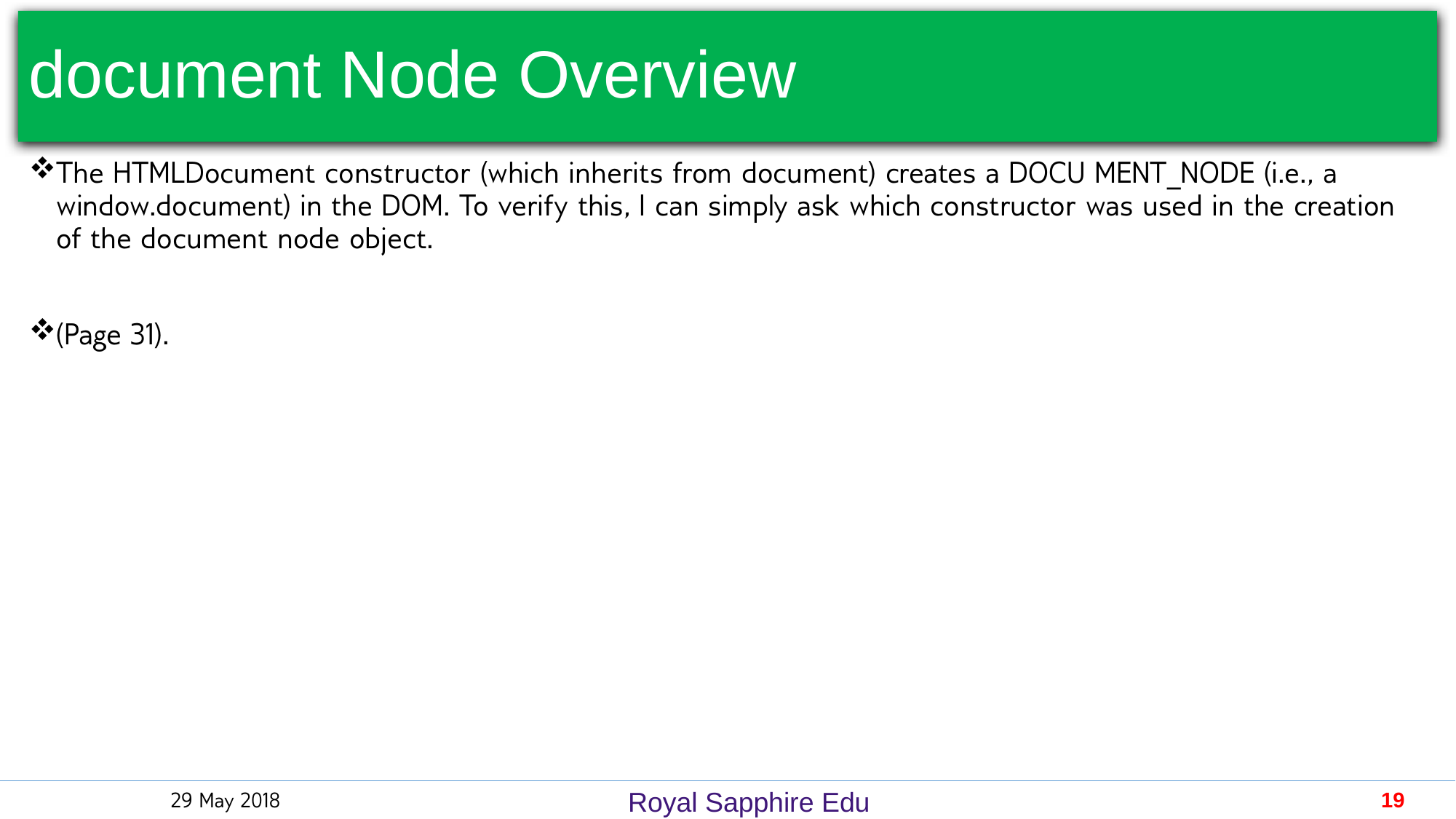

# document Node Overview
The HTMLDocument constructor (which inherits from document) creates a DOCU MENT_NODE (i.e., a window.document) in the DOM. To verify this, I can simply ask which constructor was used in the creation of the document node object.

(Page 31).
29 May 2018
19